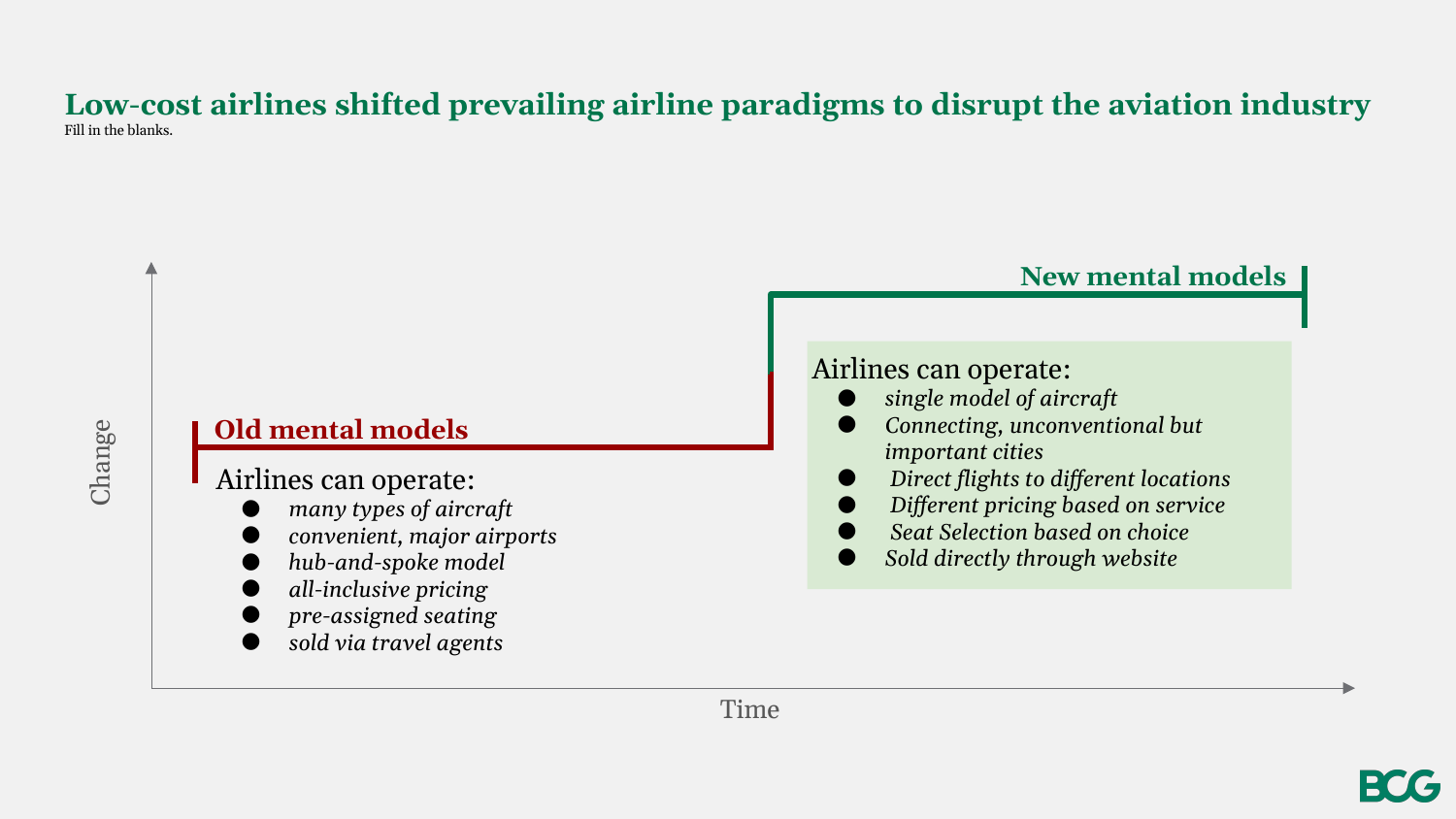

# Low-cost airlines shifted prevailing airline paradigms to disrupt the aviation industry
Fill in the blanks.
New mental models

Airlines can operate:
single model of aircraft
Connecting, unconventional but important cities
 Direct flights to different locations
 Different pricing based on service
 Seat Selection based on choice
Sold directly through website

Old mental models
Airlines can operate:
many types of aircraft
convenient, major airports
hub-and-spoke model
all-inclusive pricing
pre-assigned seating
sold via travel agents
Change
Time